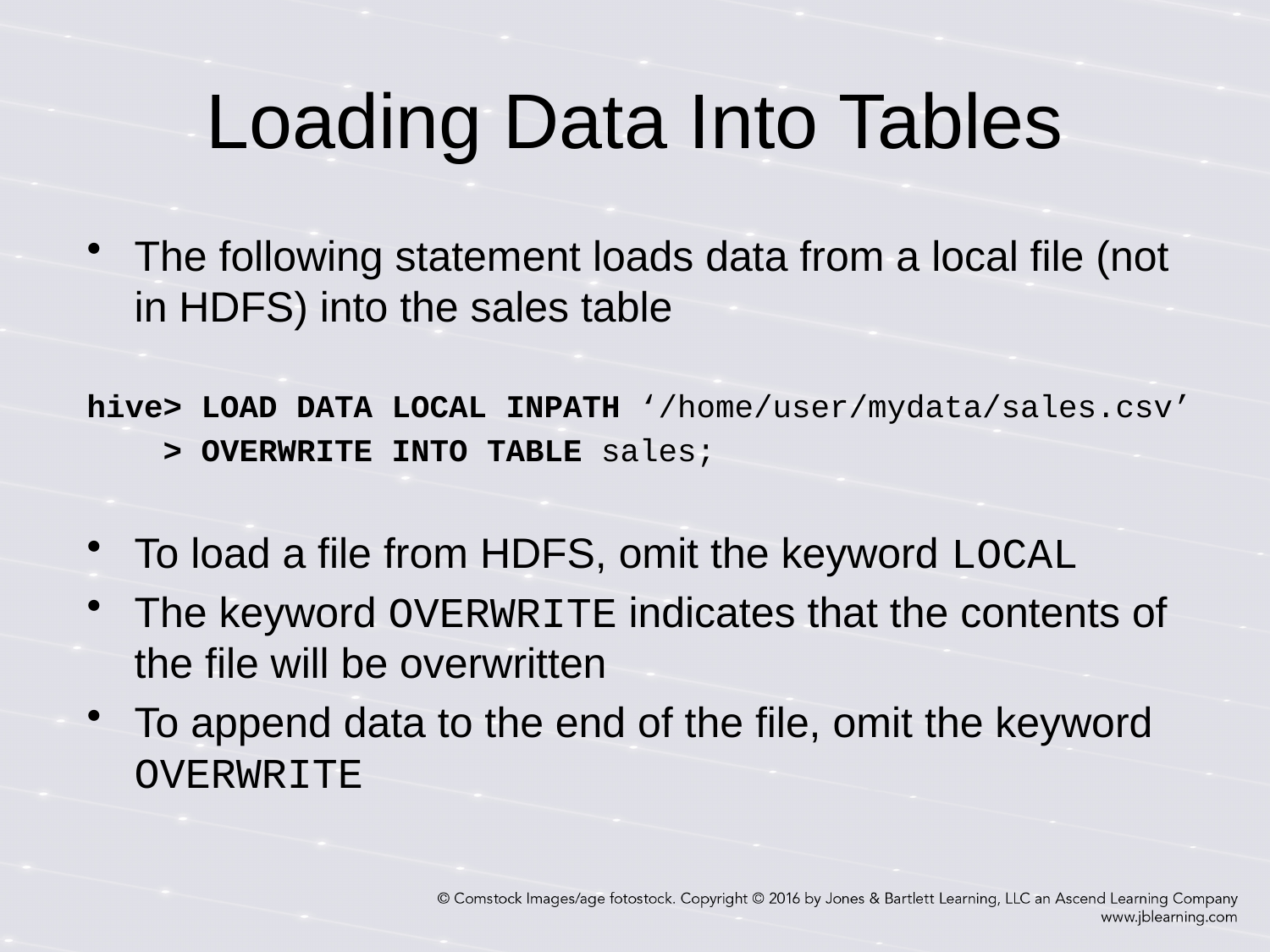

# Loading Data Into Tables
The following statement loads data from a local file (not in HDFS) into the sales table

hive> LOAD DATA LOCAL INPATH ‘/home/user/mydata/sales.csv’
    > OVERWRITE INTO TABLE sales;

To load a file from HDFS, omit the keyword LOCAL
The keyword OVERWRITE indicates that the contents of the file will be overwritten
To append data to the end of the file, omit the keyword OVERWRITE